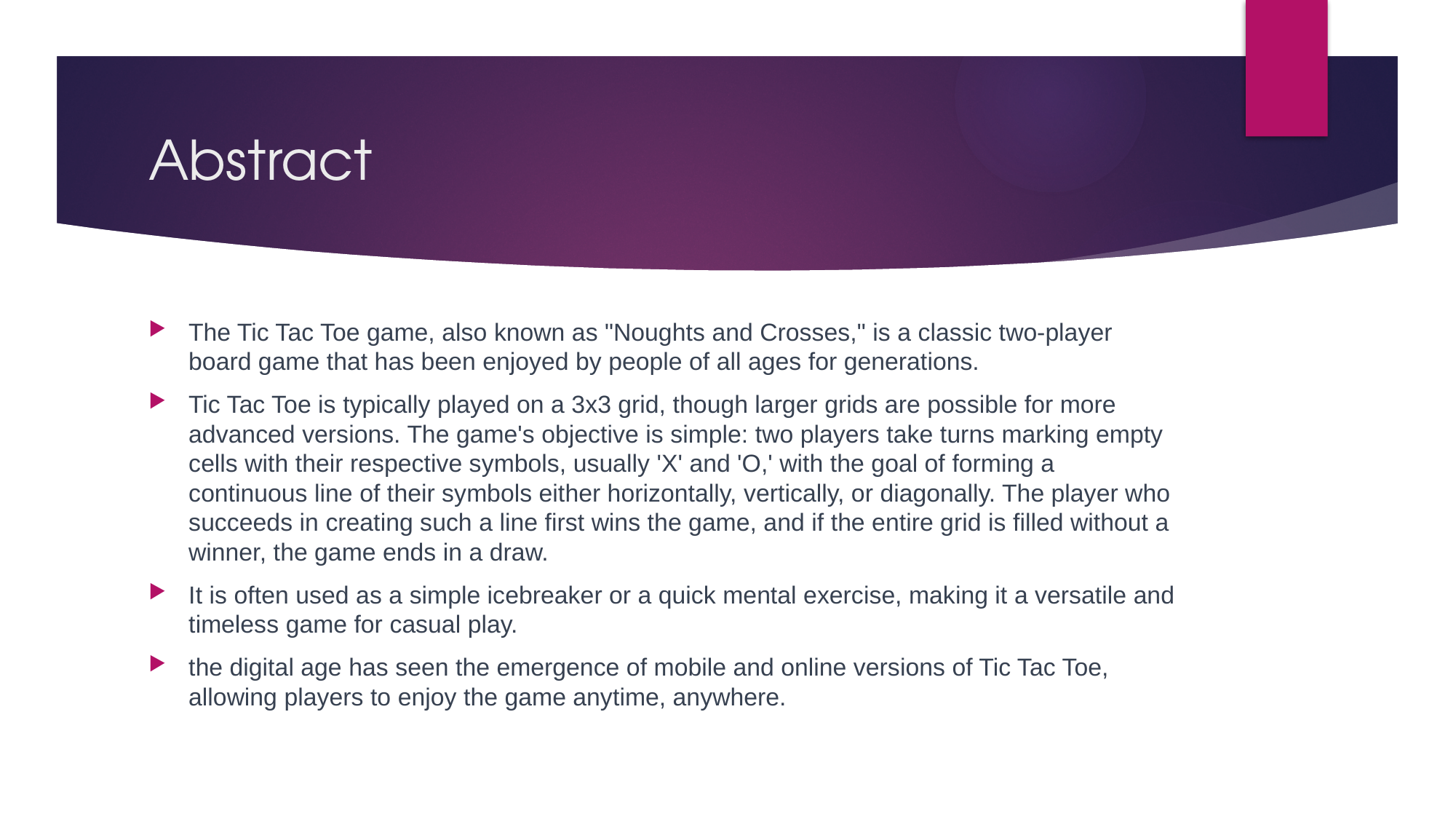

# Abstract
The Tic Tac Toe game, also known as "Noughts and Crosses," is a classic two-player board game that has been enjoyed by people of all ages for generations.
Tic Tac Toe is typically played on a 3x3 grid, though larger grids are possible for more advanced versions. The game's objective is simple: two players take turns marking empty cells with their respective symbols, usually 'X' and 'O,' with the goal of forming a continuous line of their symbols either horizontally, vertically, or diagonally. The player who succeeds in creating such a line first wins the game, and if the entire grid is filled without a winner, the game ends in a draw.
It is often used as a simple icebreaker or a quick mental exercise, making it a versatile and timeless game for casual play.
the digital age has seen the emergence of mobile and online versions of Tic Tac Toe, allowing players to enjoy the game anytime, anywhere.